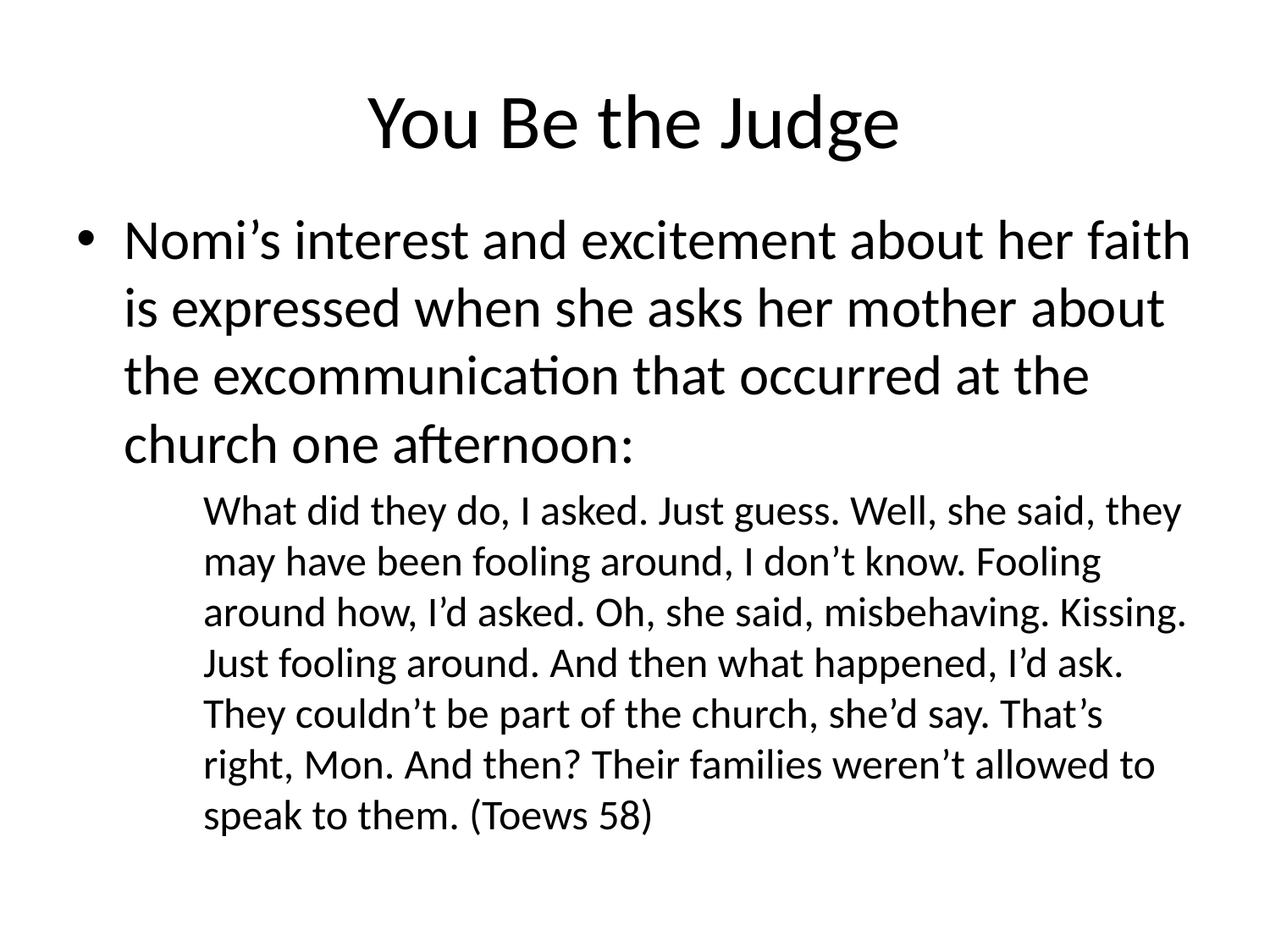

# You Be the Judge
Nomi’s interest and excitement about her faith is expressed when she asks her mother about the excommunication that occurred at the church one afternoon:
What did they do, I asked. Just guess. Well, she said, they may have been fooling around, I don’t know. Fooling around how, I’d asked. Oh, she said, misbehaving. Kissing. Just fooling around. And then what happened, I’d ask. They couldn’t be part of the church, she’d say. That’s right, Mon. And then? Their families weren’t allowed to speak to them. (Toews 58)